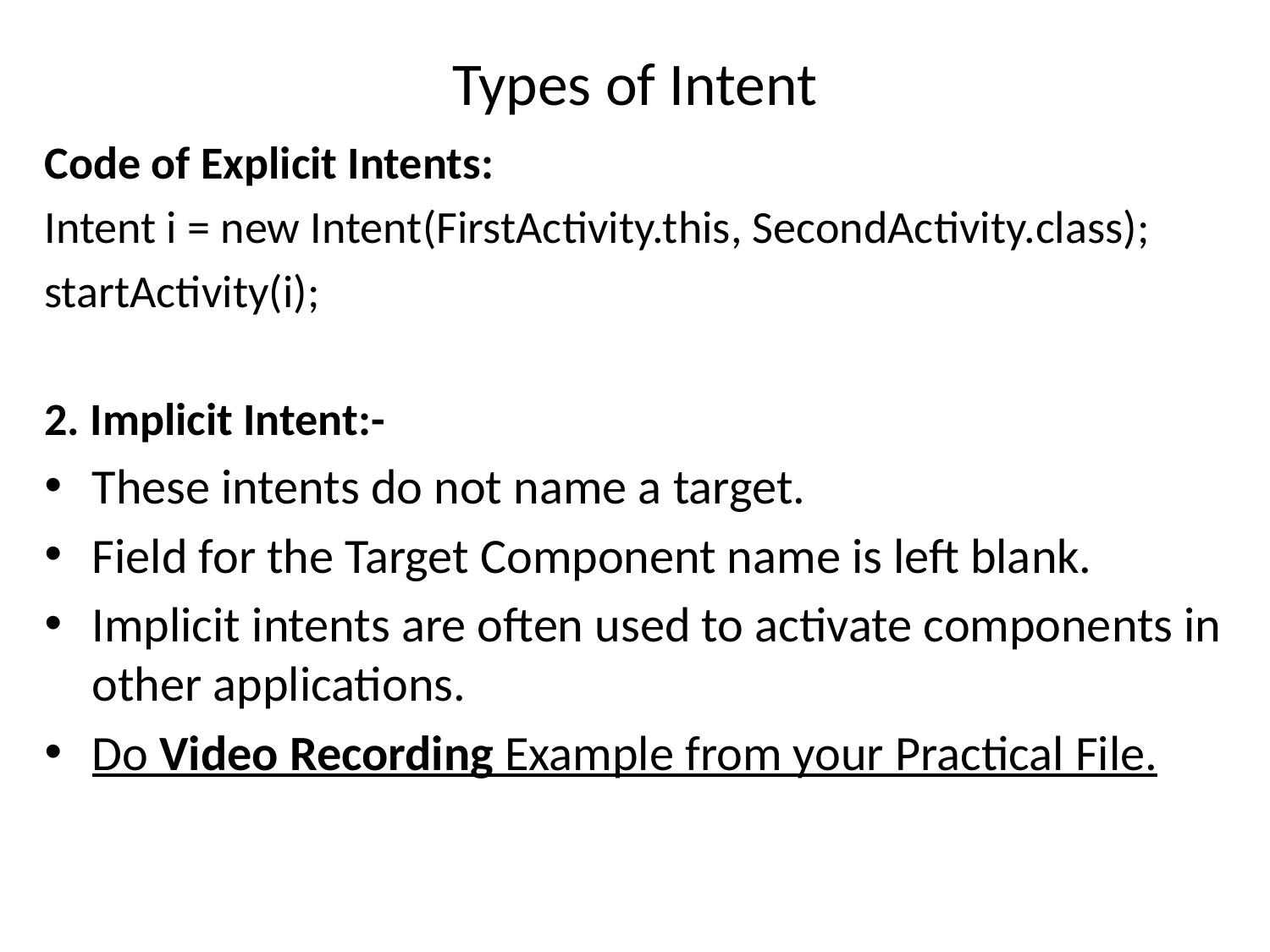

# Types of Intent
Code of Explicit Intents:
Intent i = new Intent(FirstActivity.this, SecondActivity.class);
startActivity(i);

2. Implicit Intent:-
These intents do not name a target.
Field for the Target Component name is left blank.
Implicit intents are often used to activate components in other applications.
Do Video Recording Example from your Practical File.